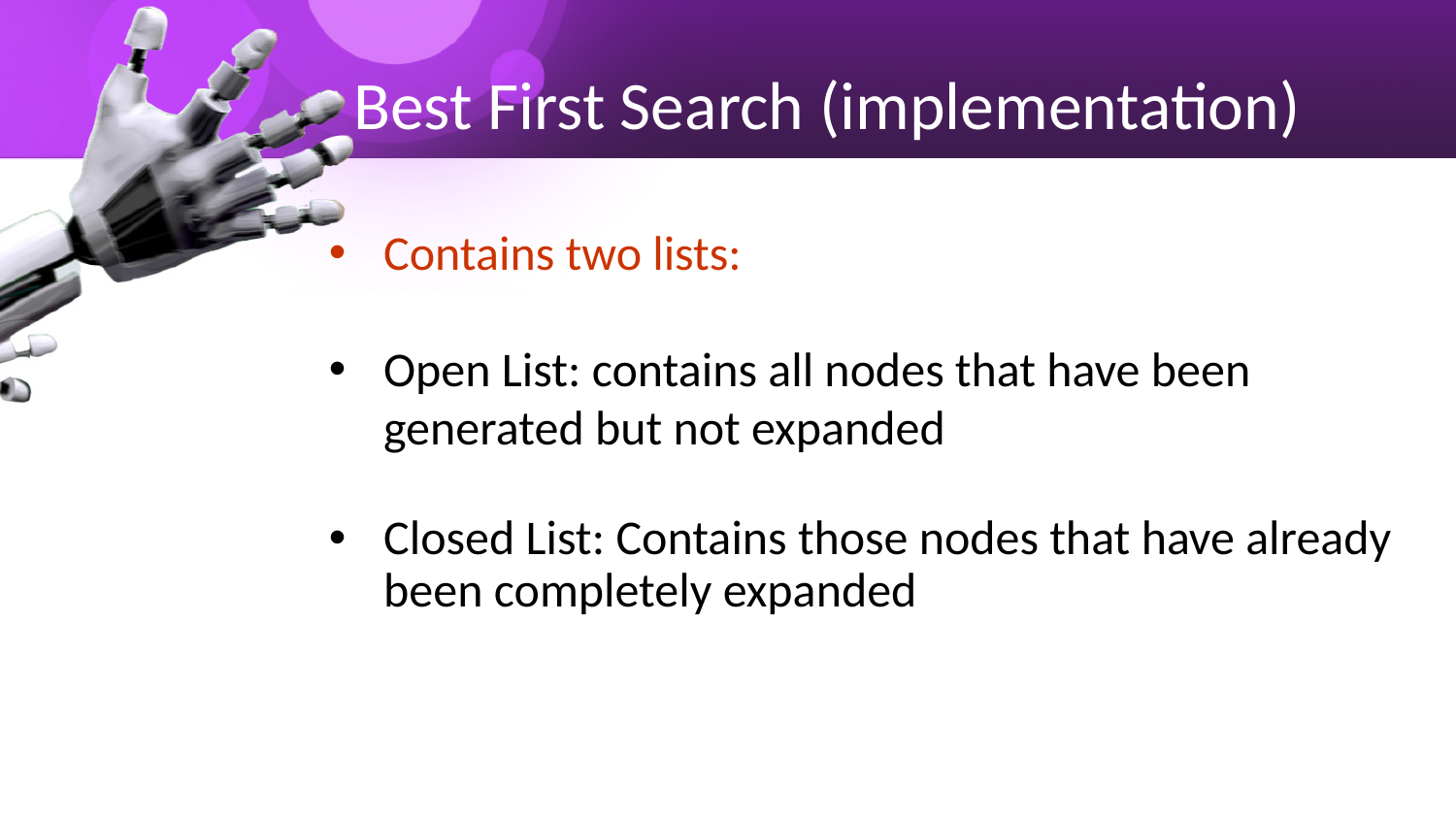

# Best First Search (implementation)
Contains two lists:

Open List: contains all nodes that have been generated but not expanded

Closed List: Contains those nodes that have already been completely expanded